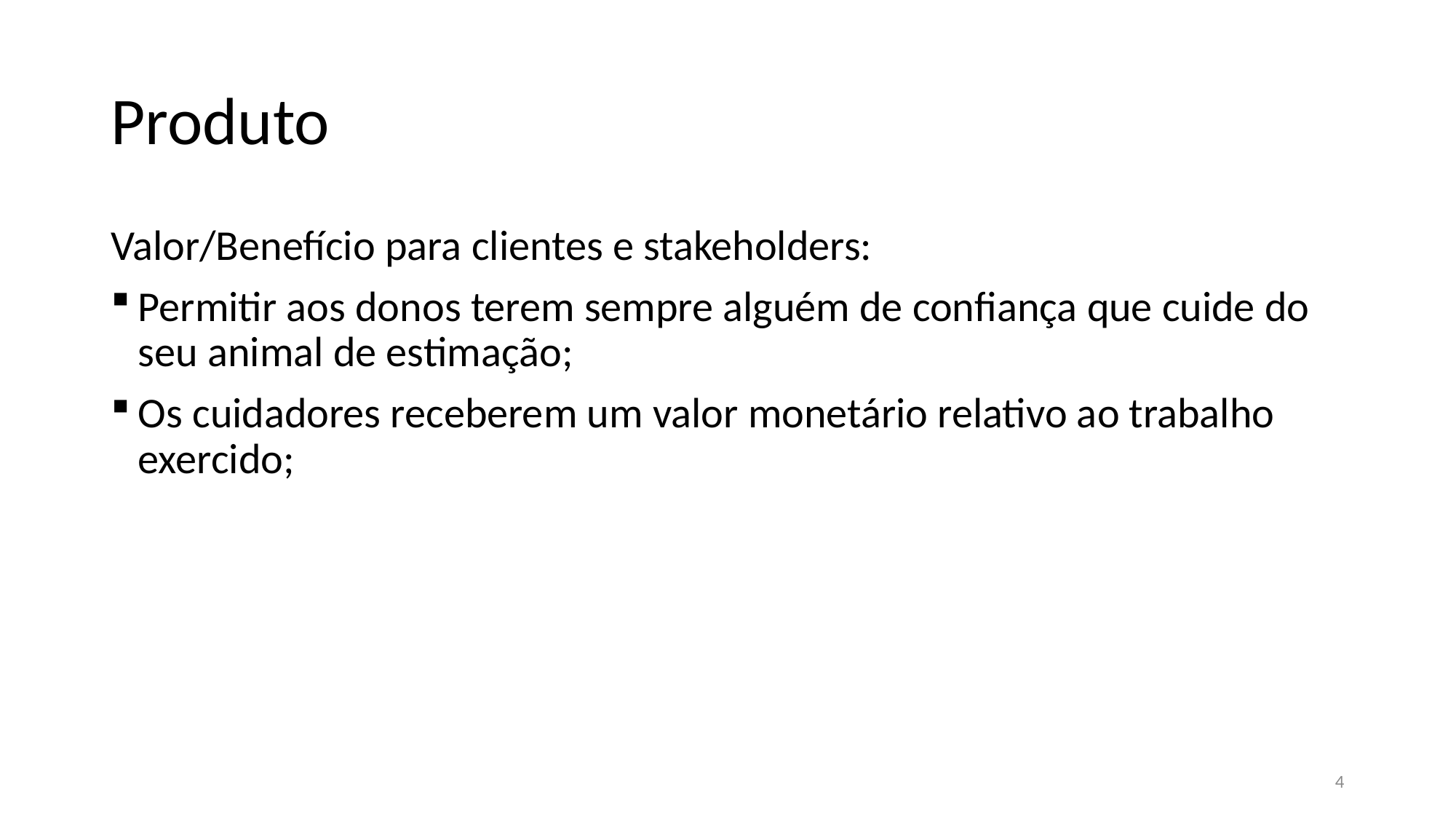

# Produto
Valor/Benefício para clientes e stakeholders:
Permitir aos donos terem sempre alguém de confiança que cuide do seu animal de estimação;
Os cuidadores receberem um valor monetário relativo ao trabalho exercido;

4